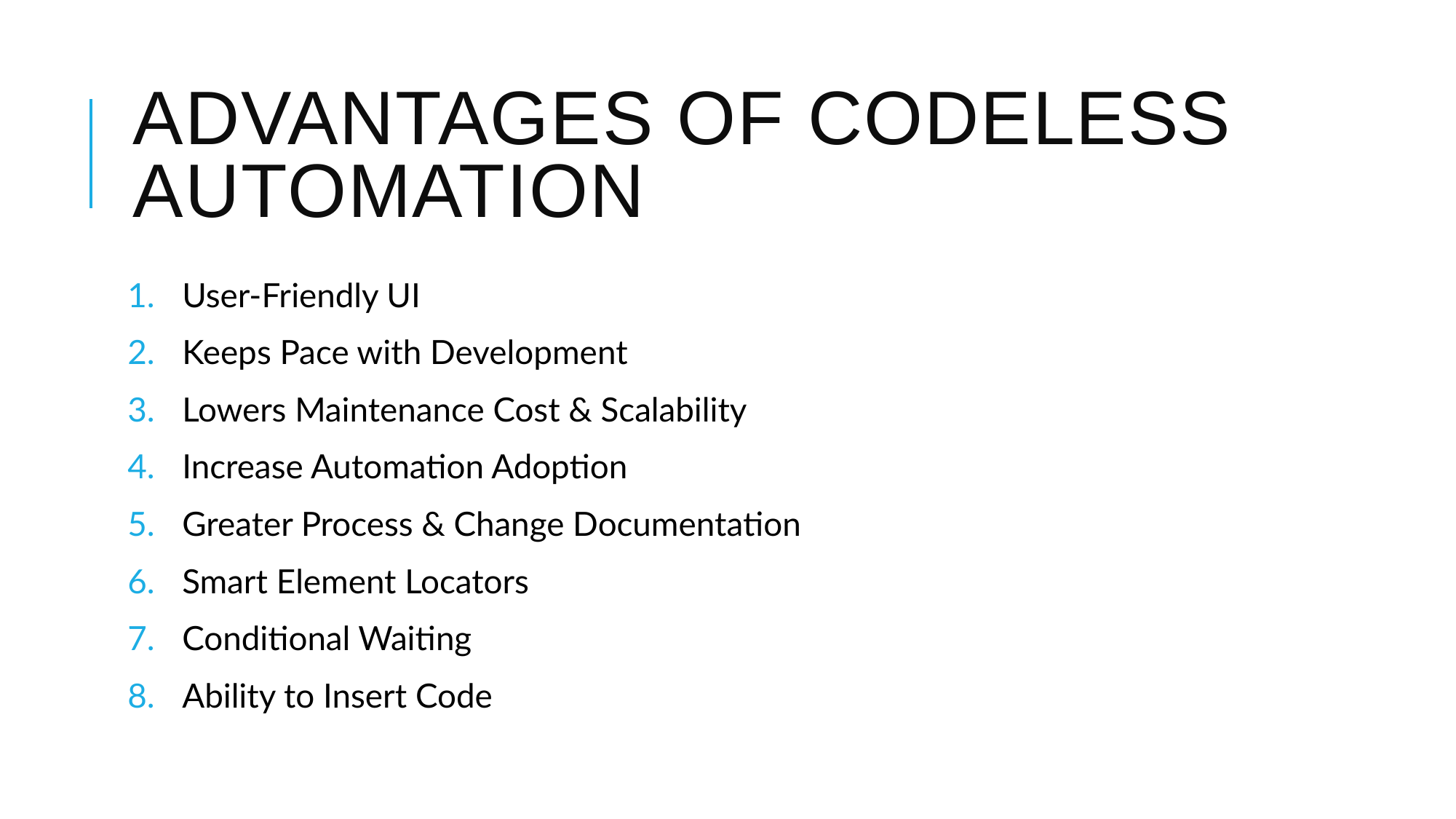

# Advantages of codeless automation
User-Friendly UI
Keeps Pace with Development
Lowers Maintenance Cost & Scalability
Increase Automation Adoption
Greater Process & Change Documentation
Smart Element Locators
Conditional Waiting
Ability to Insert Code